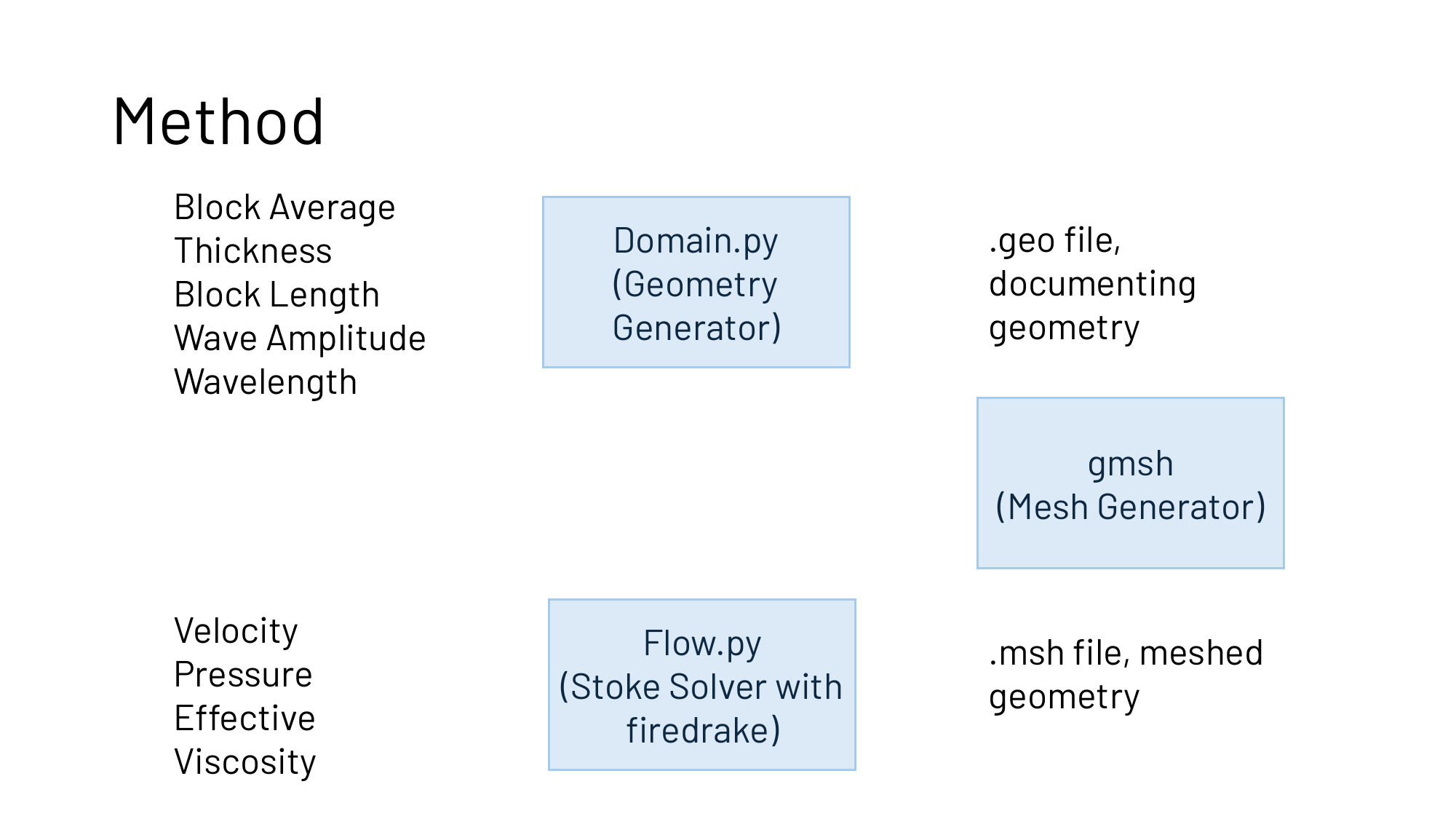

# Method
Block Average Thickness
Block Length
Wave Amplitude
Wavelength
Domain.py
(Geometry Generator)
.geo file, documenting geometry
gmsh
(Mesh Generator)
Flow.py
(Stoke Solver with firedrake)
Velocity
Pressure
Effective Viscosity
.msh file, meshed geometry